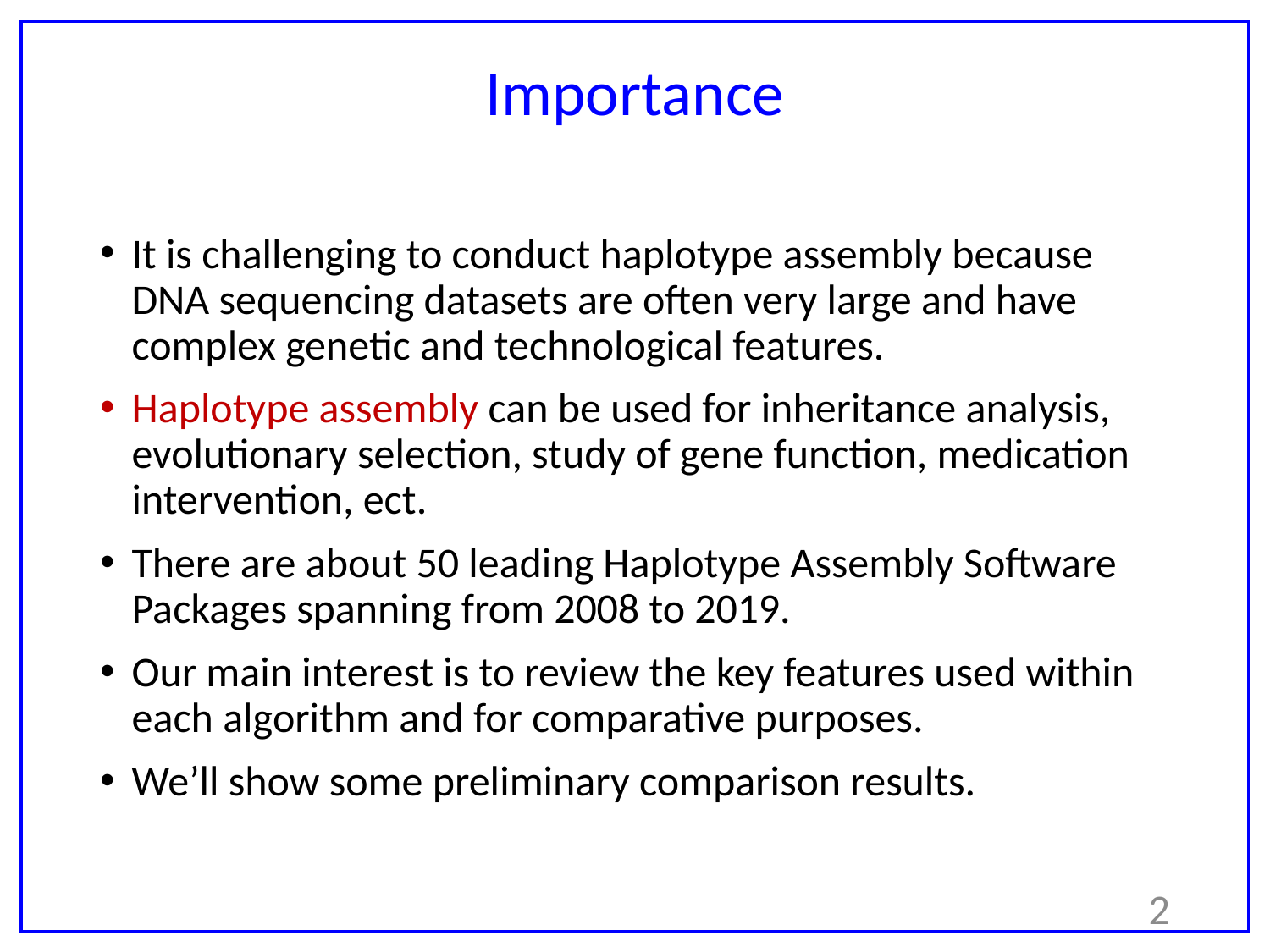

# Importance

It is challenging to conduct haplotype assembly because DNA sequencing datasets are often very large and have complex genetic and technological features.
Haplotype assembly can be used for inheritance analysis, evolutionary selection, study of gene function, medication intervention, ect.
There are about 50 leading Haplotype Assembly Software Packages spanning from 2008 to 2019.
Our main interest is to review the key features used within each algorithm and for comparative purposes.
We’ll show some preliminary comparison results.

2